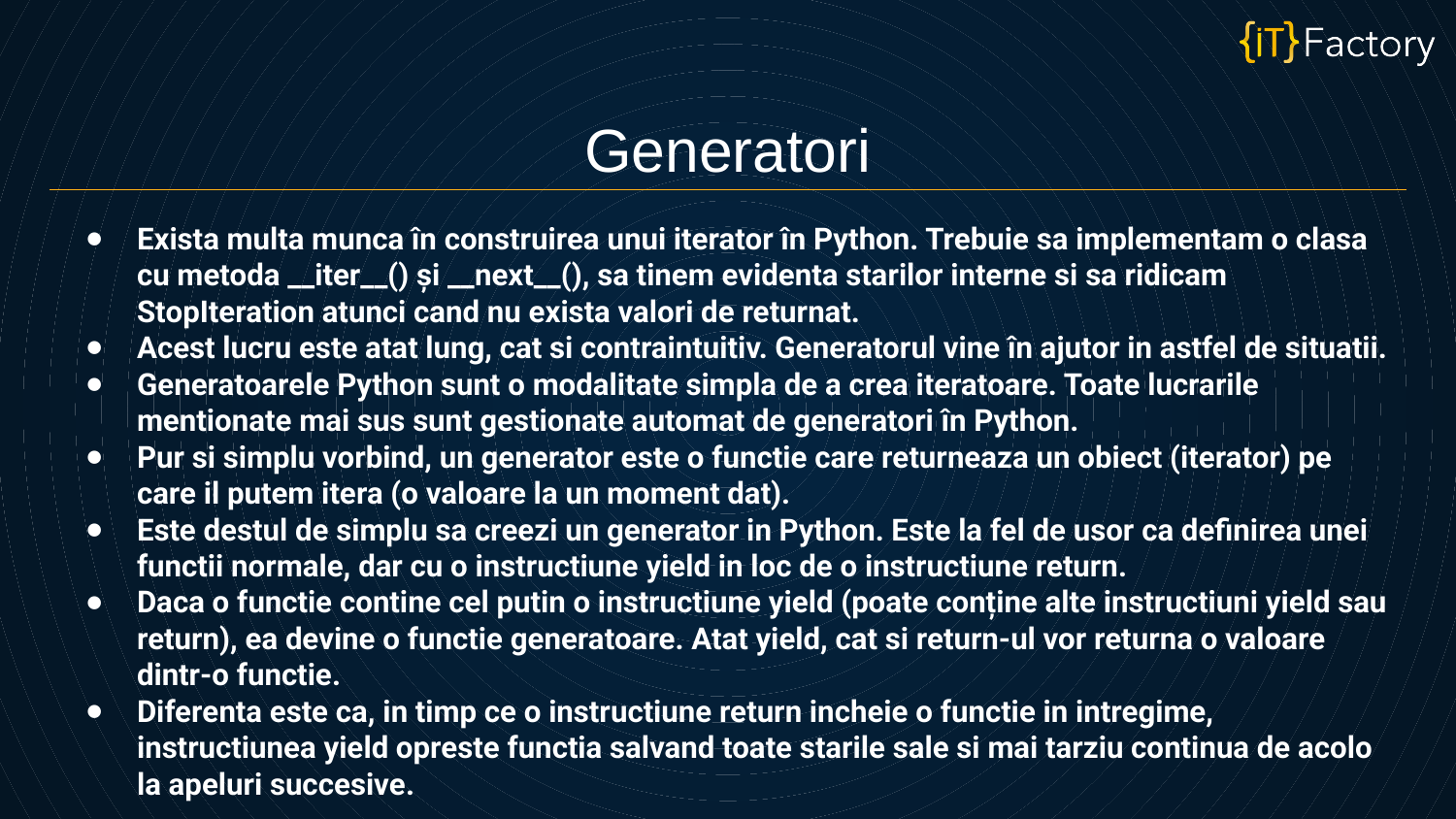

Generatori
Exista multa munca în construirea unui iterator în Python. Trebuie sa implementam o clasa cu metoda __iter__() și __next__(), sa tinem evidenta starilor interne si sa ridicam StopIteration atunci cand nu exista valori de returnat.
Acest lucru este atat lung, cat si contraintuitiv. Generatorul vine în ajutor in astfel de situatii.
Generatoarele Python sunt o modalitate simpla de a crea iteratoare. Toate lucrarile mentionate mai sus sunt gestionate automat de generatori în Python.
Pur si simplu vorbind, un generator este o functie care returneaza un obiect (iterator) pe care il putem itera (o valoare la un moment dat).
Este destul de simplu sa creezi un generator in Python. Este la fel de usor ca definirea unei functii normale, dar cu o instructiune yield in loc de o instructiune return.
Daca o functie contine cel putin o instructiune yield (poate conține alte instructiuni yield sau return), ea devine o functie generatoare. Atat yield, cat si return-ul vor returna o valoare dintr-o functie.
Diferenta este ca, in timp ce o instructiune return incheie o functie in intregime, instructiunea yield opreste functia salvand toate starile sale si mai tarziu continua de acolo la apeluri succesive.